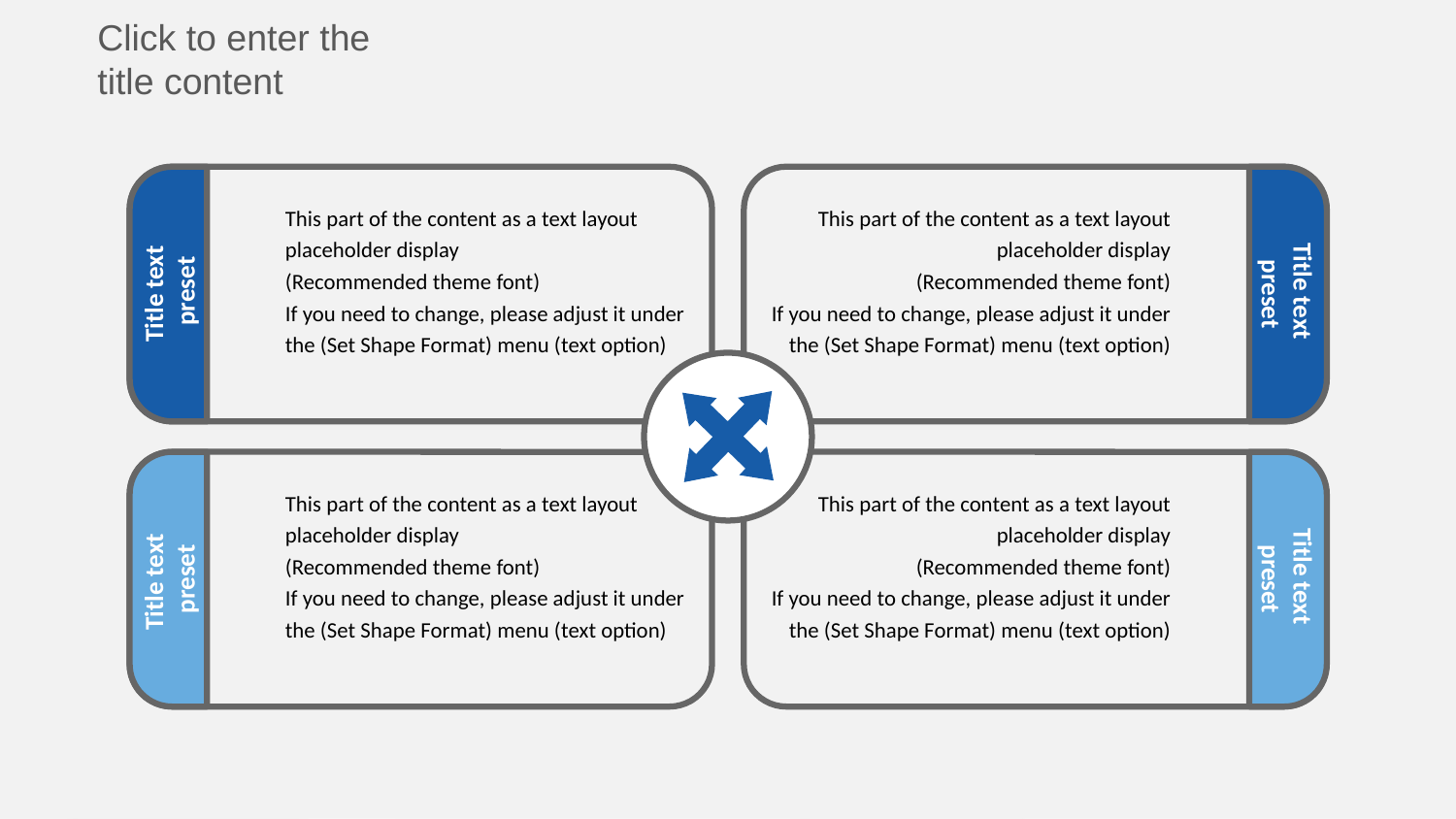

Click to enter the title content
This part of the content as a text layout placeholder display
(Recommended theme font)
If you need to change, please adjust it under the (Set Shape Format) menu (text option)
Title text
 preset
This part of the content as a text layout placeholder display
(Recommended theme font)
If you need to change, please adjust it under the (Set Shape Format) menu (text option)
Title text
preset

This part of the content as a text layout placeholder display
(Recommended theme font)
If you need to change, please adjust it under the (Set Shape Format) menu (text option)
Title text
preset
This part of the content as a text layout placeholder display
(Recommended theme font)
If you need to change, please adjust it under the (Set Shape Format) menu (text option)
Title text
preset